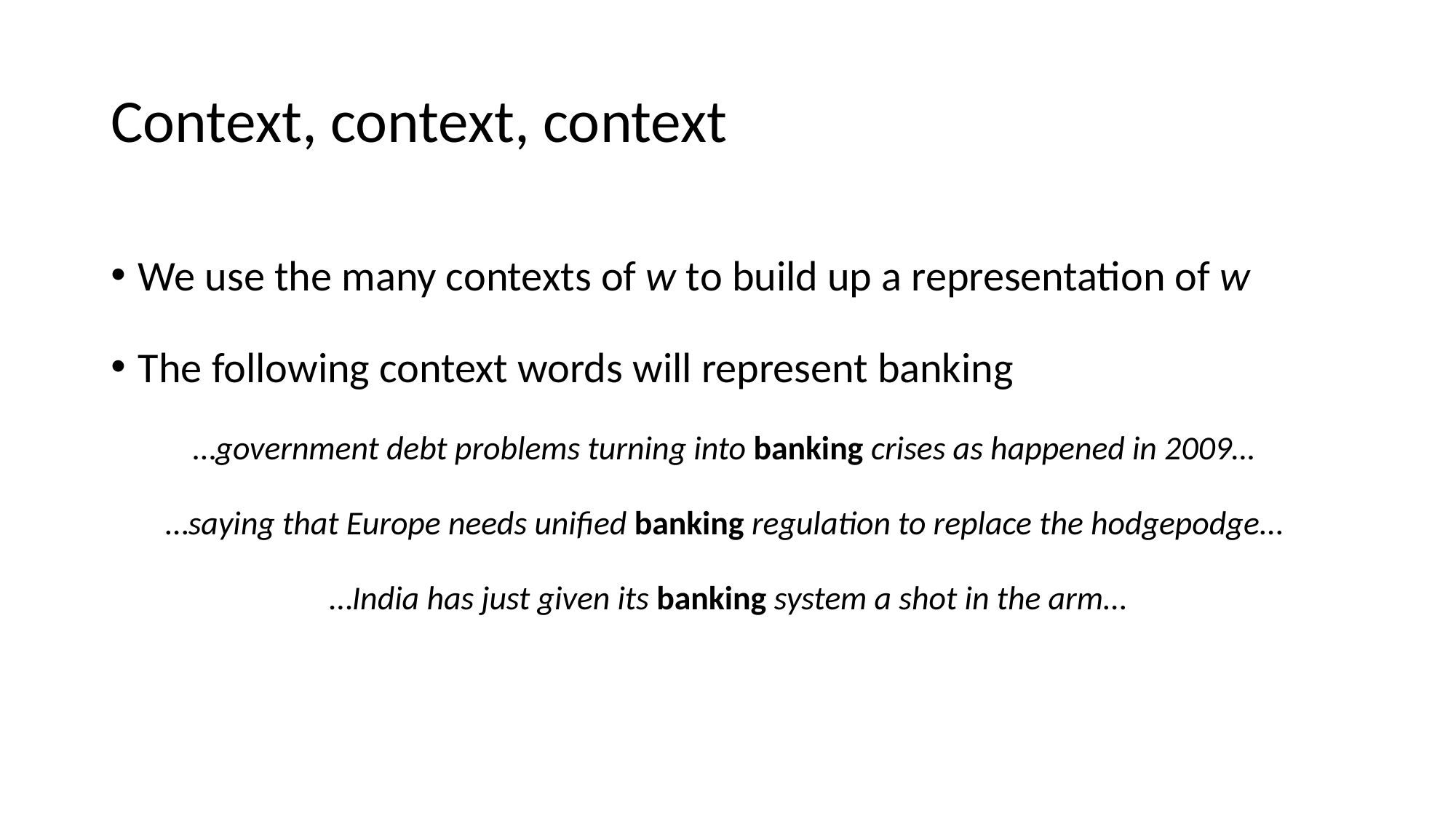

# Context, context, context
We use the many contexts of w to build up a representation of w
The following context words will represent banking
…government debt problems turning into banking crises as happened in 2009…
…saying that Europe needs unified banking regulation to replace the hodgepodge…
…India has just given its banking system a shot in the arm…